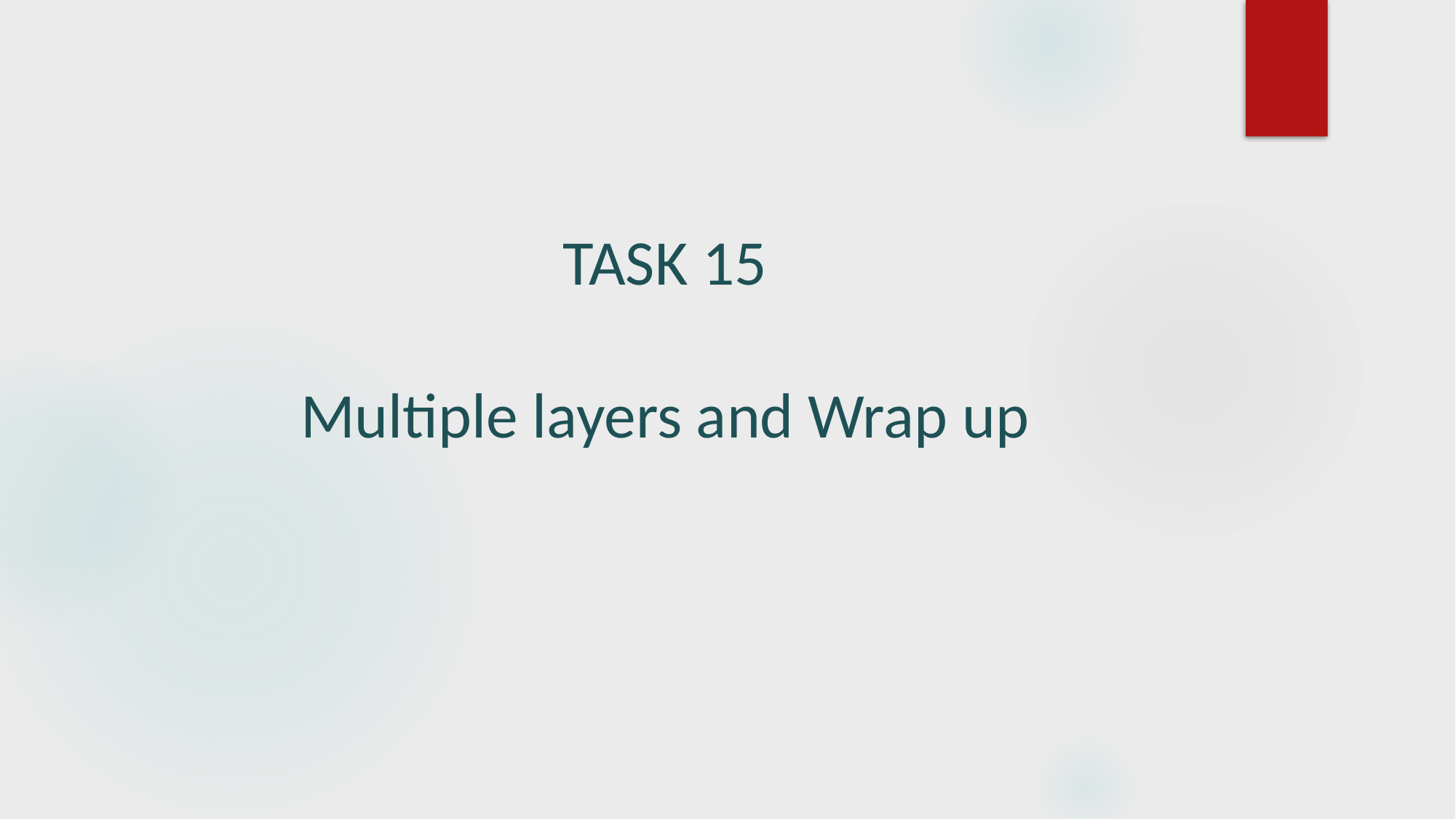

# TASK 15 Multiple layers and Wrap up